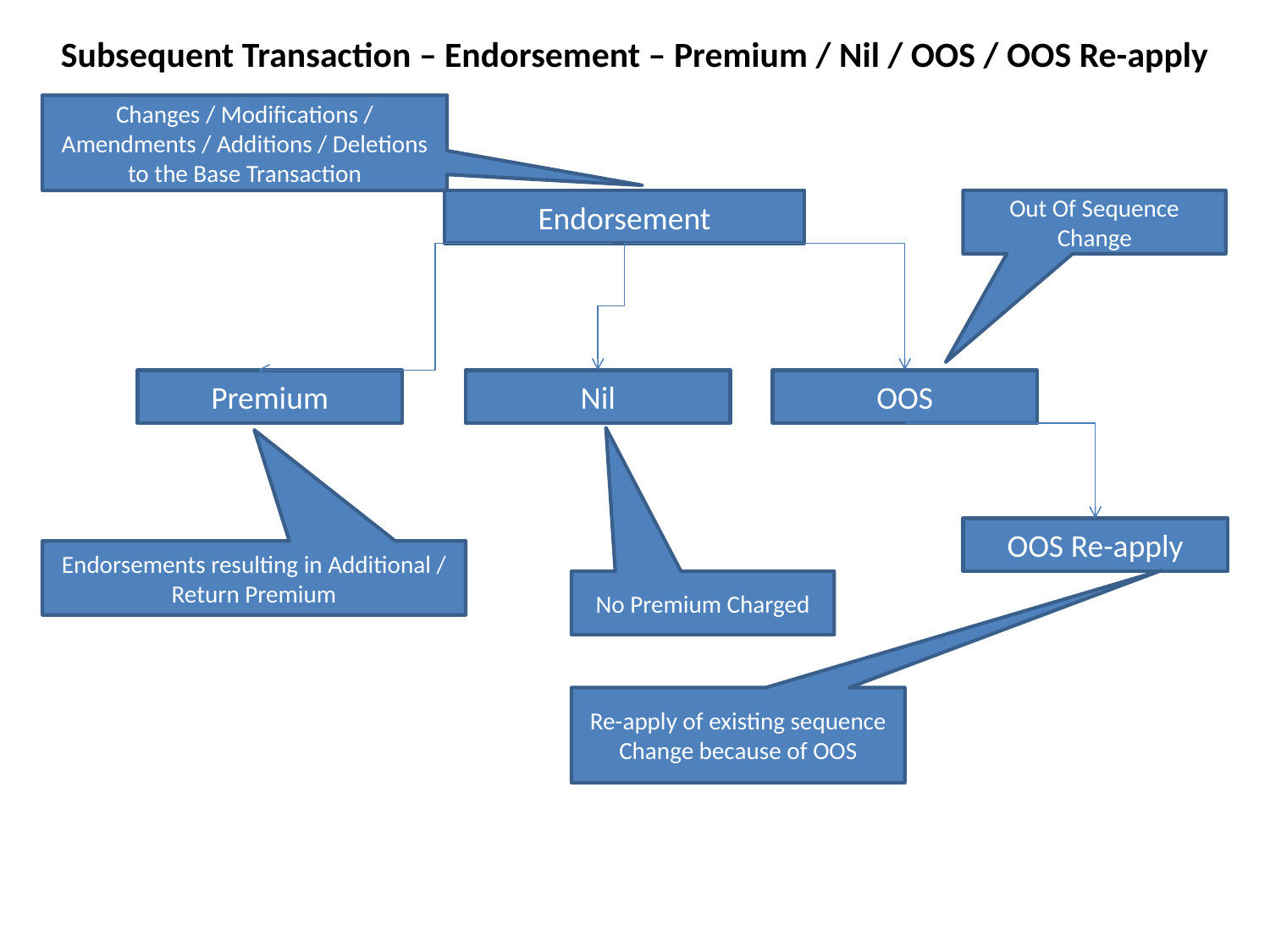

# Subsequent Transaction – Endorsement – Premium / Nil / OOS / OOS Re-apply

Changes / Modifications / Amendments / Additions / Deletions to the Base Transaction
Endorsement
Out Of Sequence Change
Premium
Nil
OOS
OOS Re-apply
Endorsements resulting in Additional / Return Premium
No Premium Charged
Re-apply of existing sequence Change because of OOS